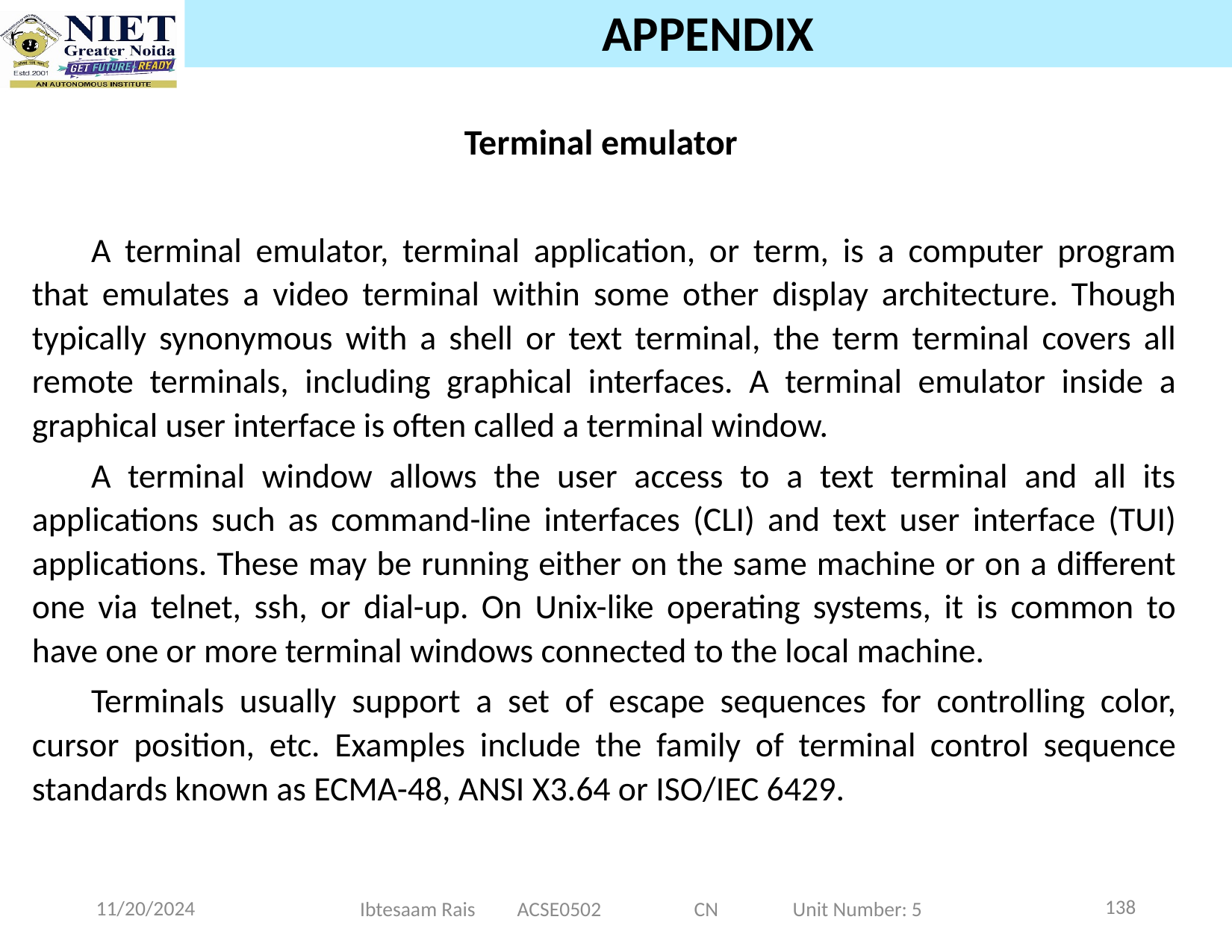

# APPENDIX
Terminal emulator
A terminal emulator, terminal application, or term, is a computer program that emulates a video terminal within some other display architecture. Though typically synonymous with a shell or text terminal, the term terminal covers all remote terminals, including graphical interfaces. A terminal emulator inside a graphical user interface is often called a terminal window.
A terminal window allows the user access to a text terminal and all its applications such as command-line interfaces (CLI) and text user interface (TUI) applications. These may be running either on the same machine or on a different one via telnet, ssh, or dial-up. On Unix-like operating systems, it is common to have one or more terminal windows connected to the local machine.
Terminals usually support a set of escape sequences for controlling color, cursor position, etc. Examples include the family of terminal control sequence standards known as ECMA-48, ANSI X3.64 or ISO/IEC 6429.
138
11/20/2024
Ibtesaam Rais         ACSE0502                    CN                Unit Number: 5